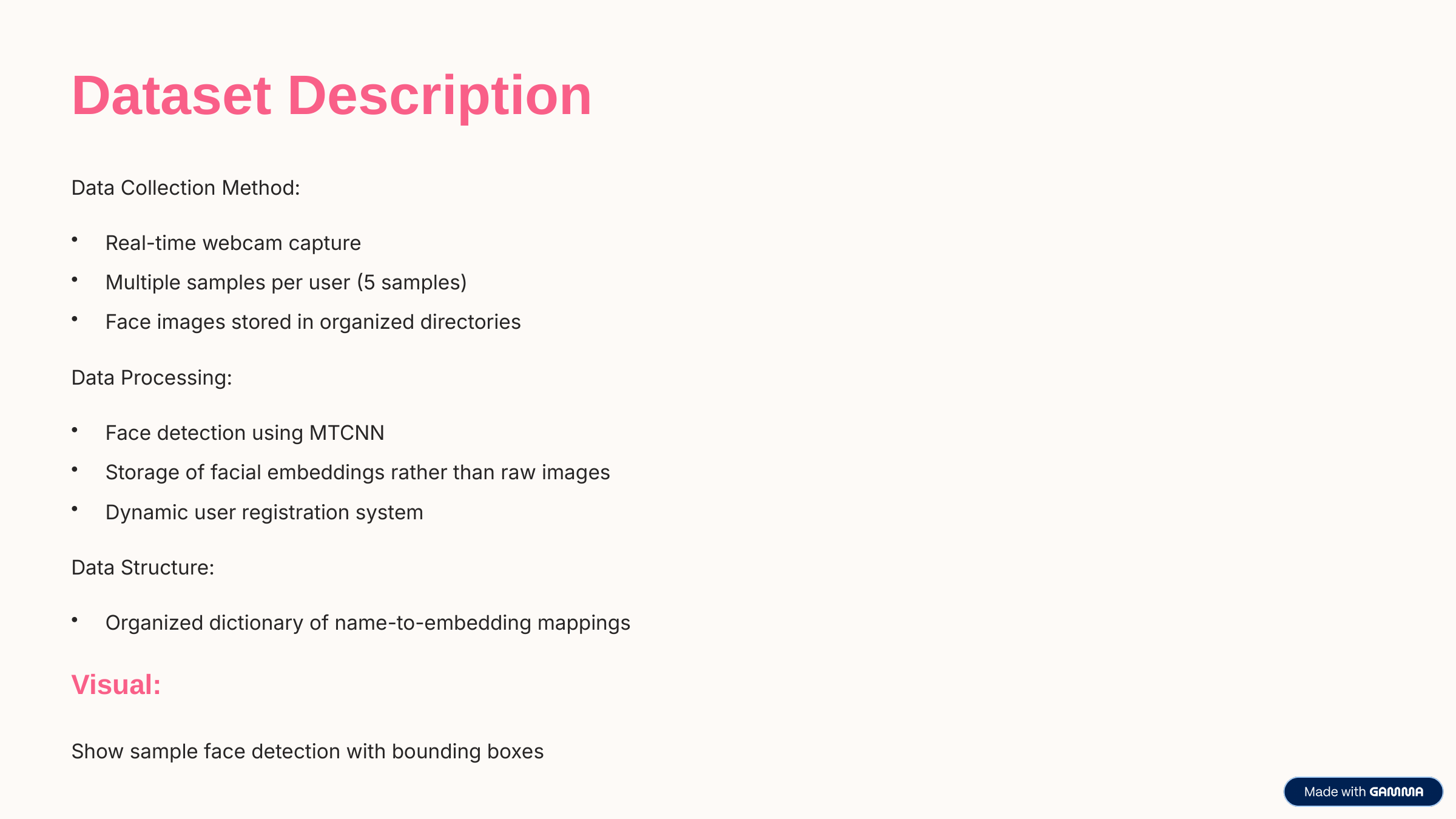

Dataset Description
Data Collection Method:
Real-time webcam capture
Multiple samples per user (5 samples)
Face images stored in organized directories
Data Processing:
Face detection using MTCNN
Storage of facial embeddings rather than raw images
Dynamic user registration system
Data Structure:
Organized dictionary of name-to-embedding mappings
Visual:
Show sample face detection with bounding boxes